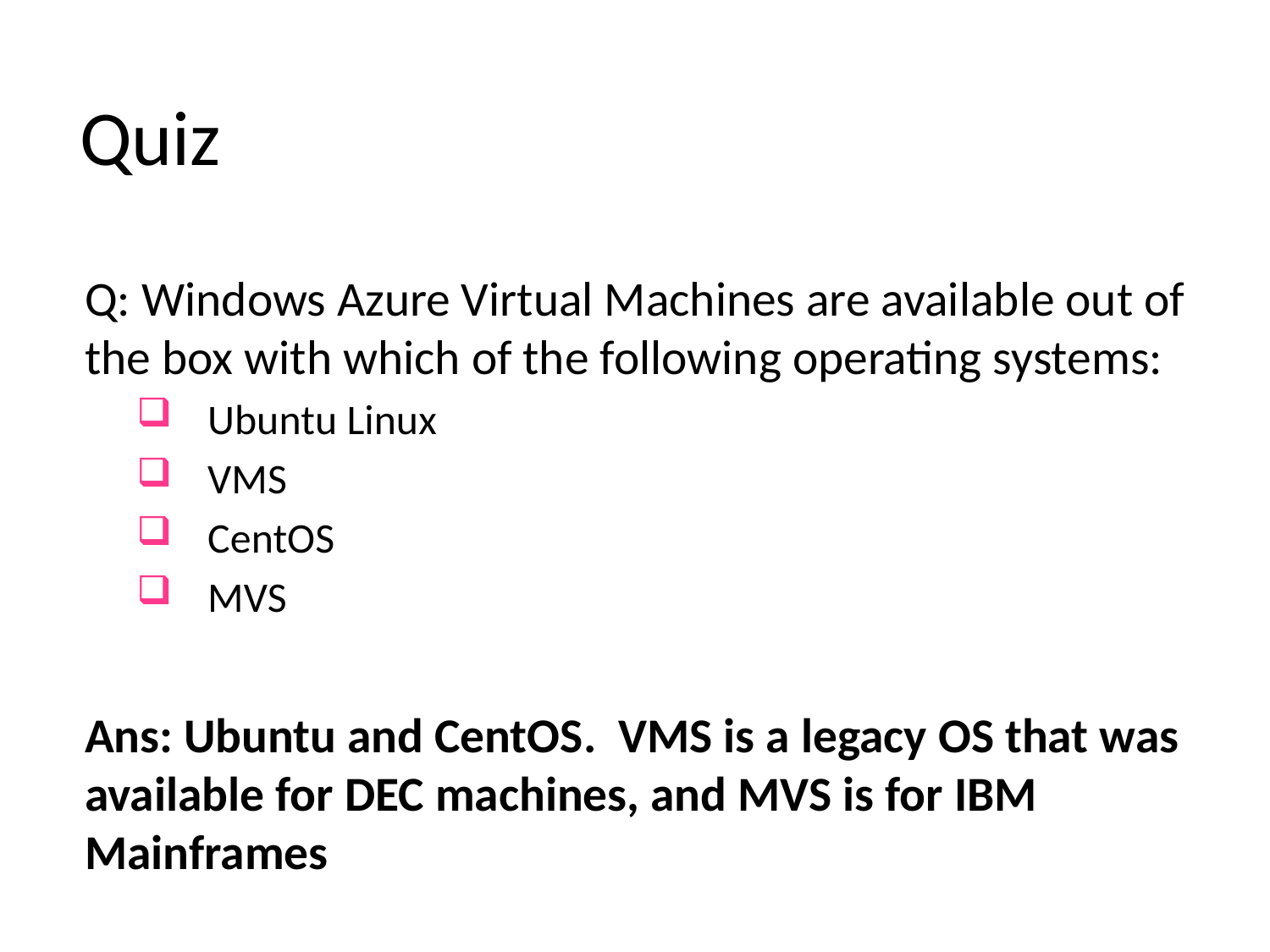

# Quiz
Q: Windows Azure Virtual Machines are available out of the box with which of the following operating systems:
Ubuntu Linux
VMS
CentOS
MVS

Ans: Ubuntu and CentOS.  VMS is a legacy OS that was available for DEC machines, and MVS is for IBM Mainframes